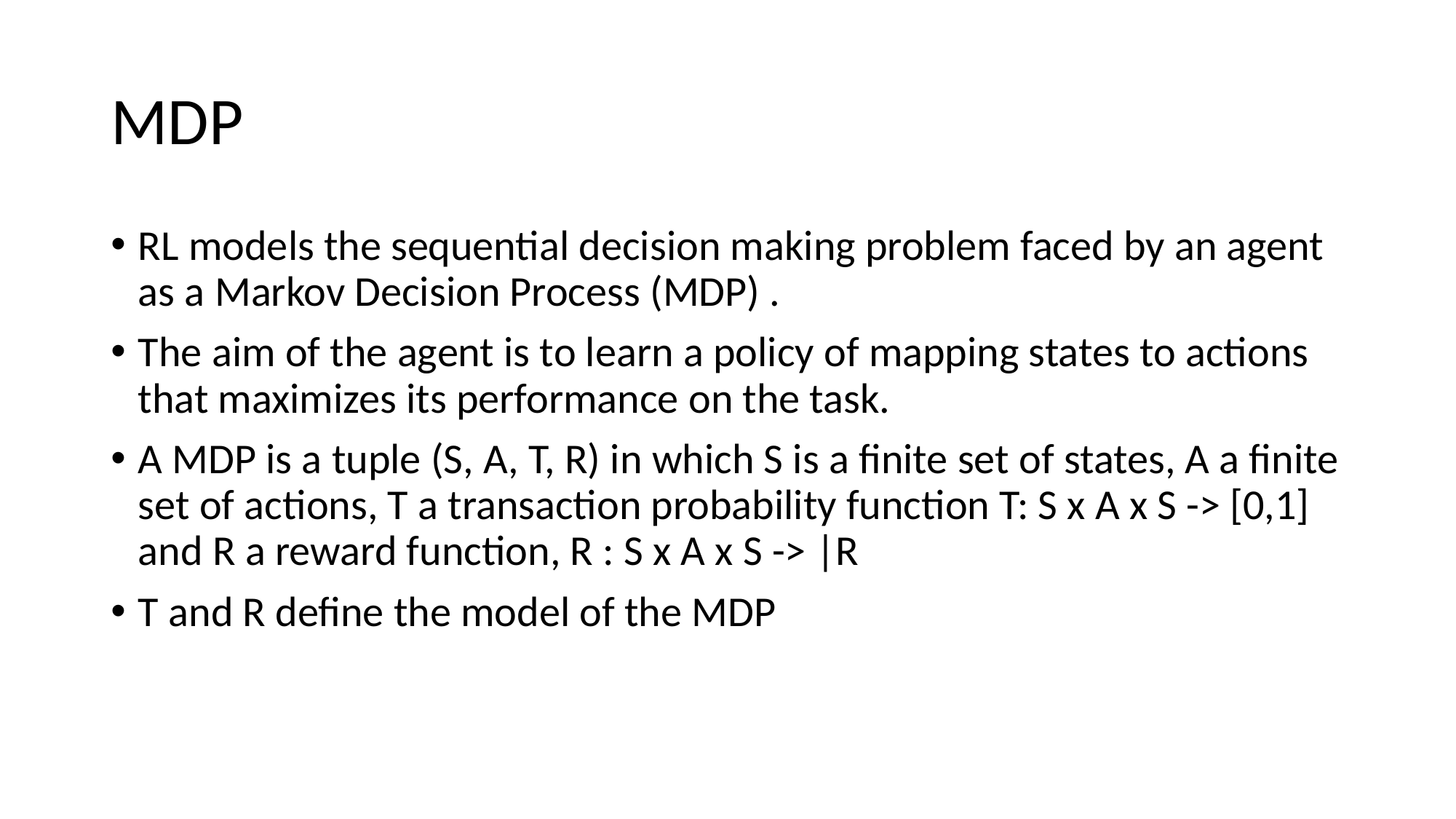

# MDP
RL models the sequential decision making problem faced by an agent as a Markov Decision Process (MDP) .
The aim of the agent is to learn a policy of mapping states to actions that maximizes its performance on the task.
A MDP is a tuple (S, A, T, R) in which S is a finite set of states, A a finite set of actions, T a transaction probability function T: S x A x S -> [0,1] and R a reward function, R : S x A x S -> |R
T and R define the model of the MDP